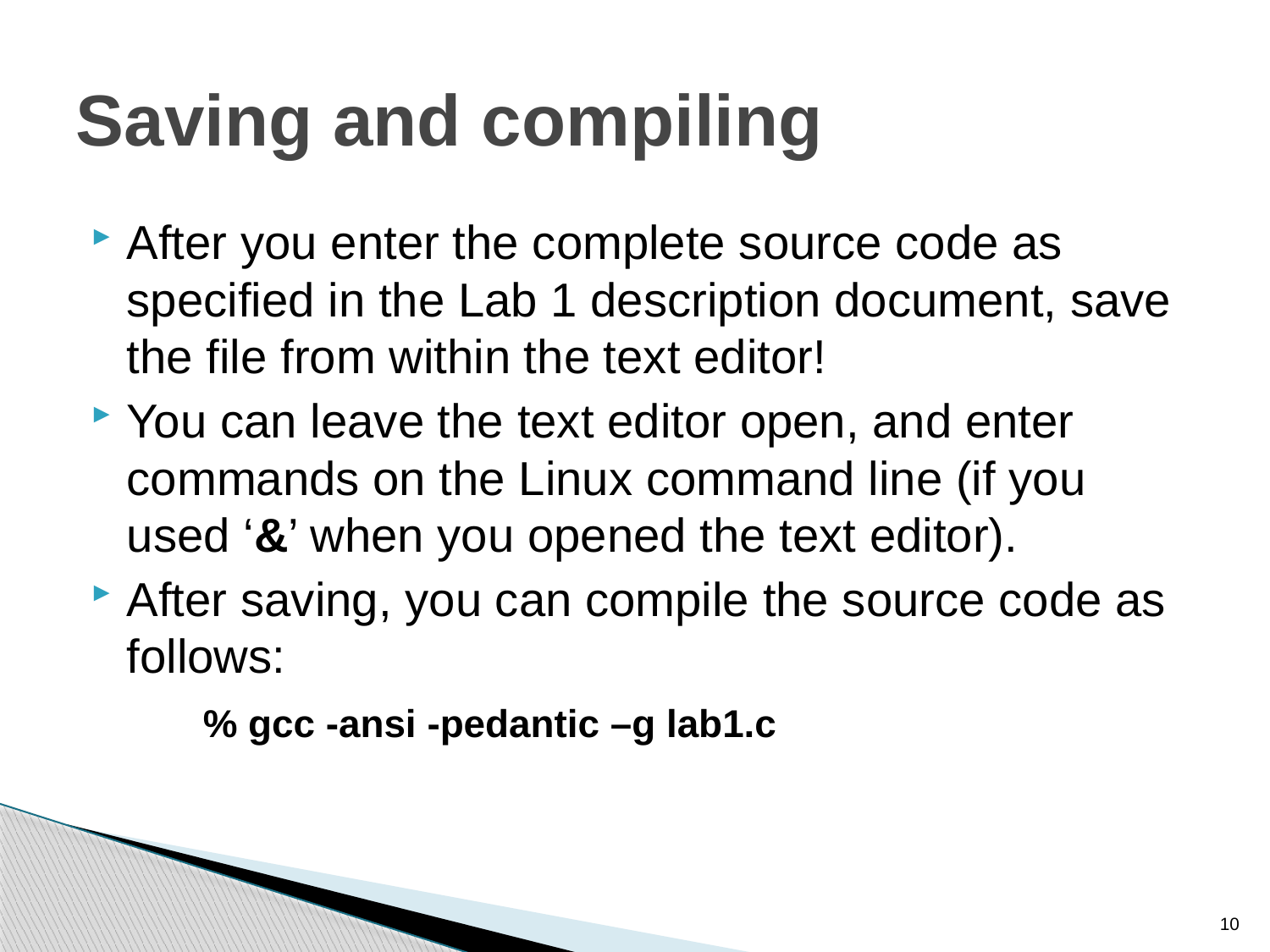

# Saving and compiling
After you enter the complete source code as specified in the Lab 1 description document, save the file from within the text editor!
You can leave the text editor open, and enter commands on the Linux command line (if you used ‘&’ when you opened the text editor).
After saving, you can compile the source code as follows:
	% gcc -ansi -pedantic –g lab1.c

10